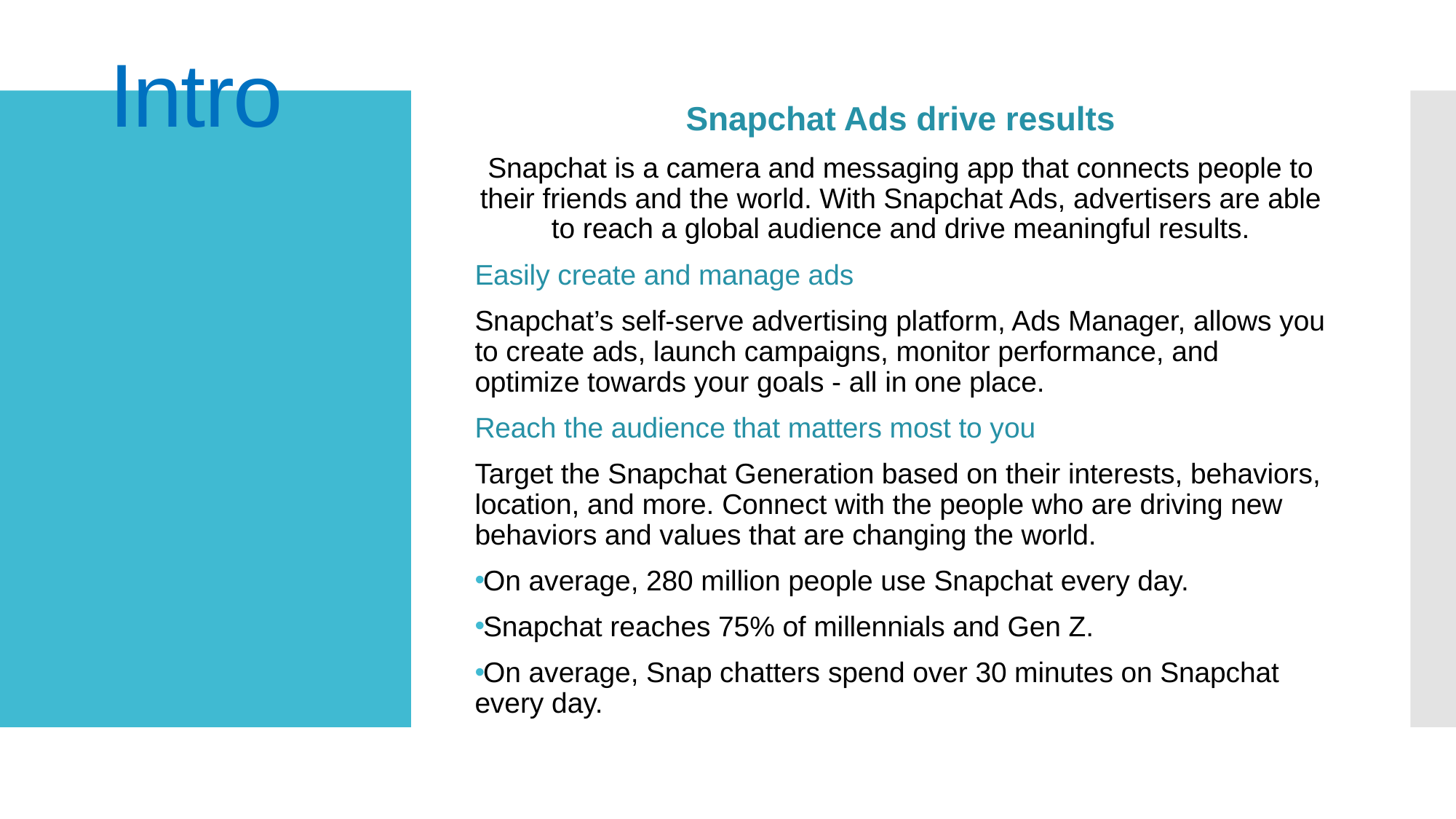

# Intro
Snapchat Ads drive results
Snapchat is a camera and messaging app that connects people to their friends and the world. With Snapchat Ads, advertisers are able to reach a global audience and drive meaningful results.
Easily create and manage ads
Snapchat’s self-serve advertising platform, Ads Manager, allows you to create ads, launch campaigns, monitor performance, and optimize towards your goals - all in one place.
Reach the audience that matters most to you
Target the Snapchat Generation based on their interests, behaviors, location, and more. Connect with the people who are driving new behaviors and values that are changing the world.
On average, 280 million people use Snapchat every day.
Snapchat reaches 75% of millennials and Gen Z.
On average, Snap chatters spend over 30 minutes on Snapchat every day.